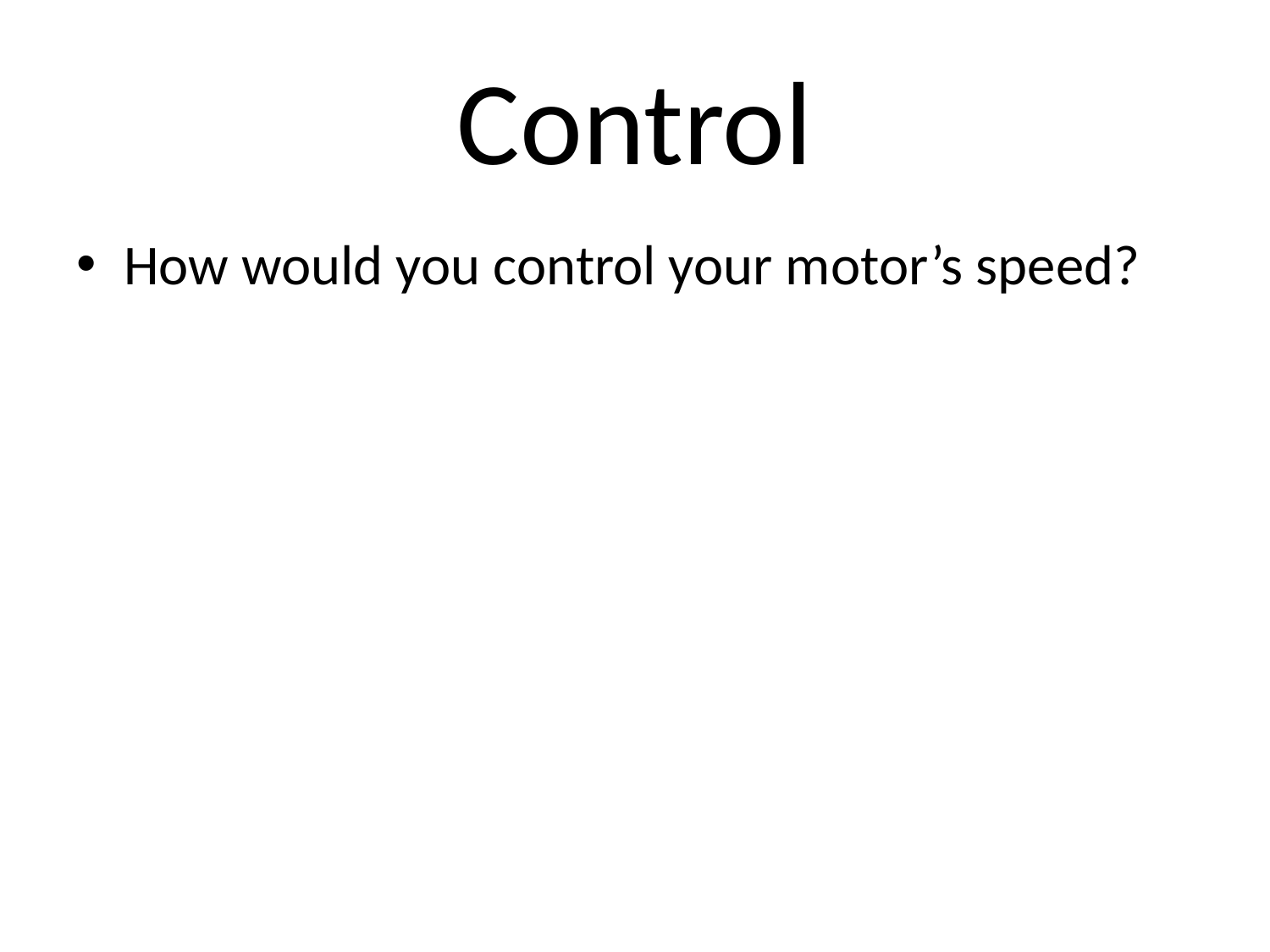

# Control
How would you control your motor’s speed?